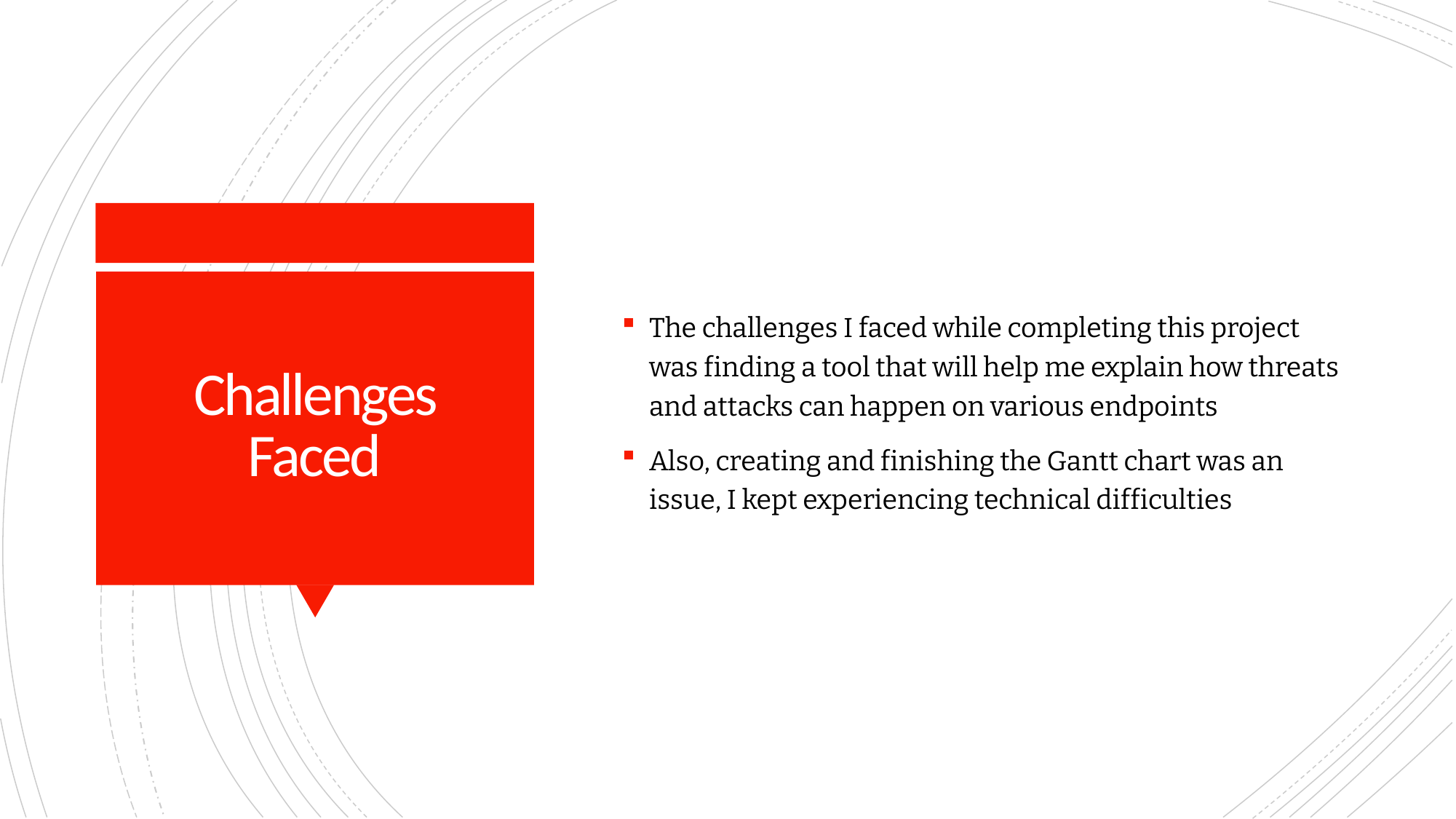

The challenges I faced while completing this project was finding a tool that will help me explain how threats and attacks can happen on various endpoints
Also, creating and finishing the Gantt chart was an issue, I kept experiencing technical difficulties
# Challenges Faced